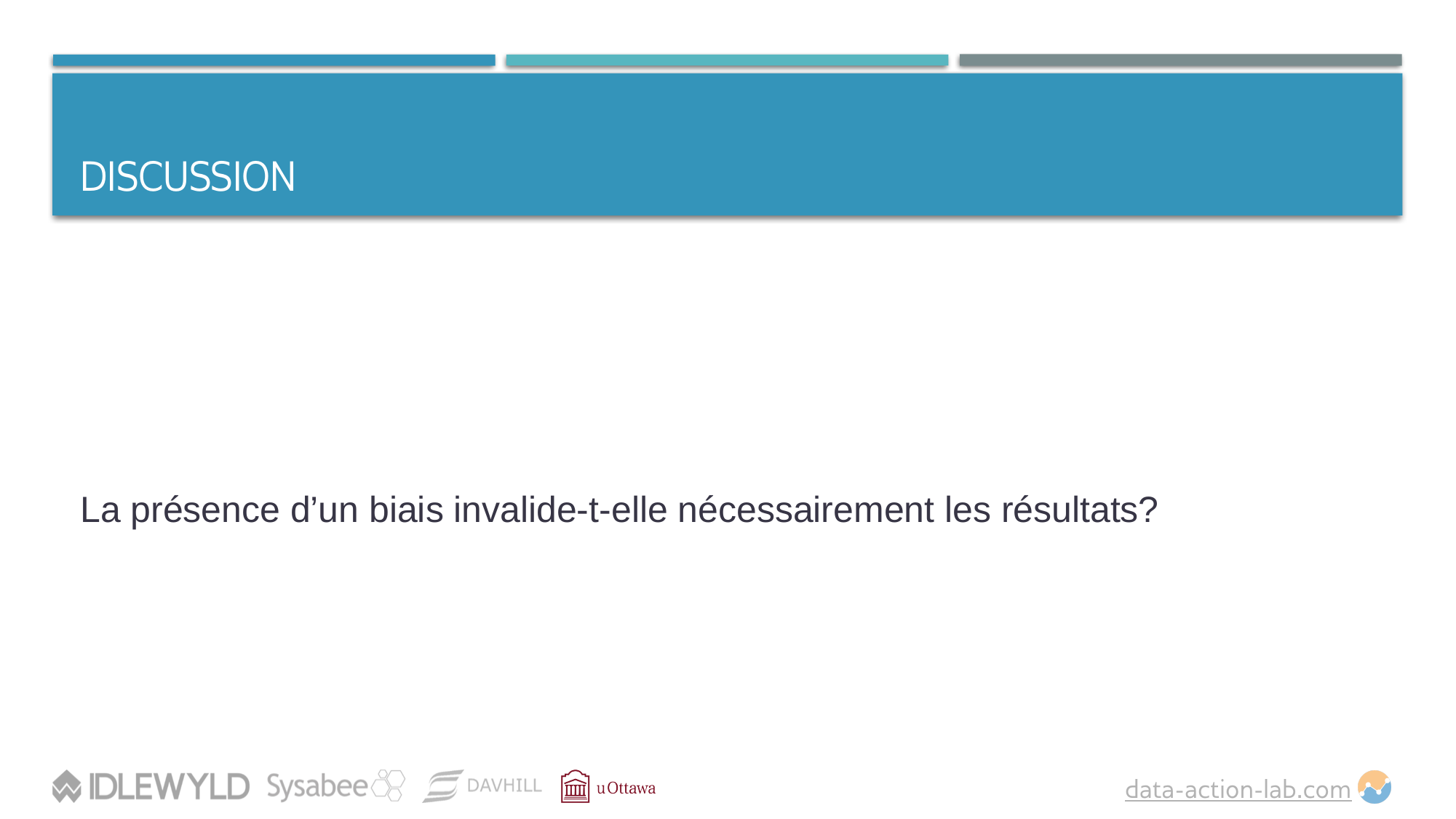

# DISCUSSION
La présence d’un biais invalide-t-elle nécessairement les résultats?